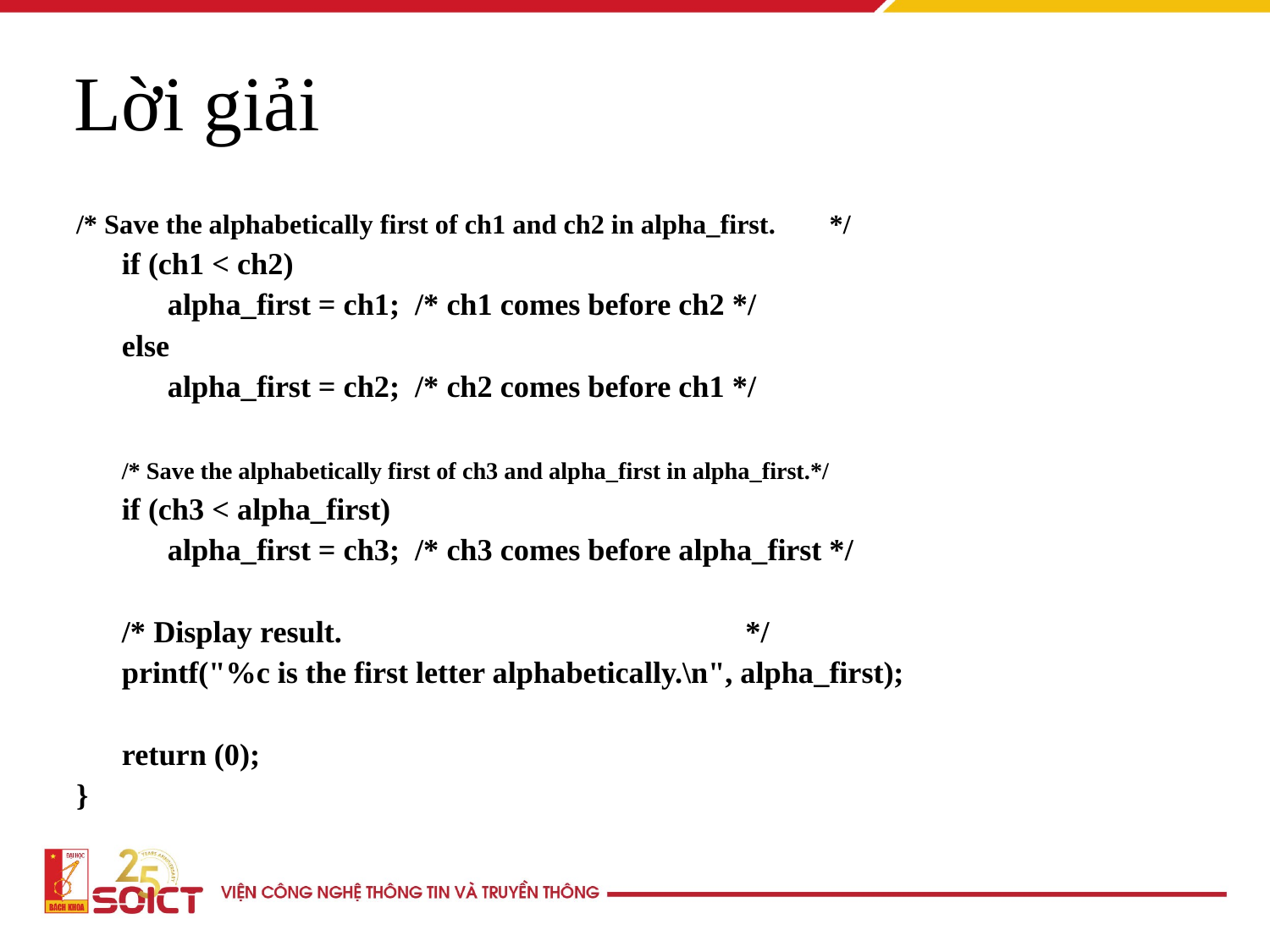

Lời giải
/* Save the alphabetically first of ch1 and ch2 in alpha_first.        */
      if (ch1 < ch2)
            alpha_first = ch1;  /* ch1 comes before ch2 */
      else
            alpha_first = ch2;  /* ch2 comes before ch1 */

      /* Save the alphabetically first of ch3 and alpha_first in alpha_first.*/
      if (ch3 < alpha_first)
            alpha_first = ch3;  /* ch3 comes before alpha_first */

      /* Display result.                                                     */
      printf("%c is the first letter alphabetically.\n", alpha_first);

      return (0);
}